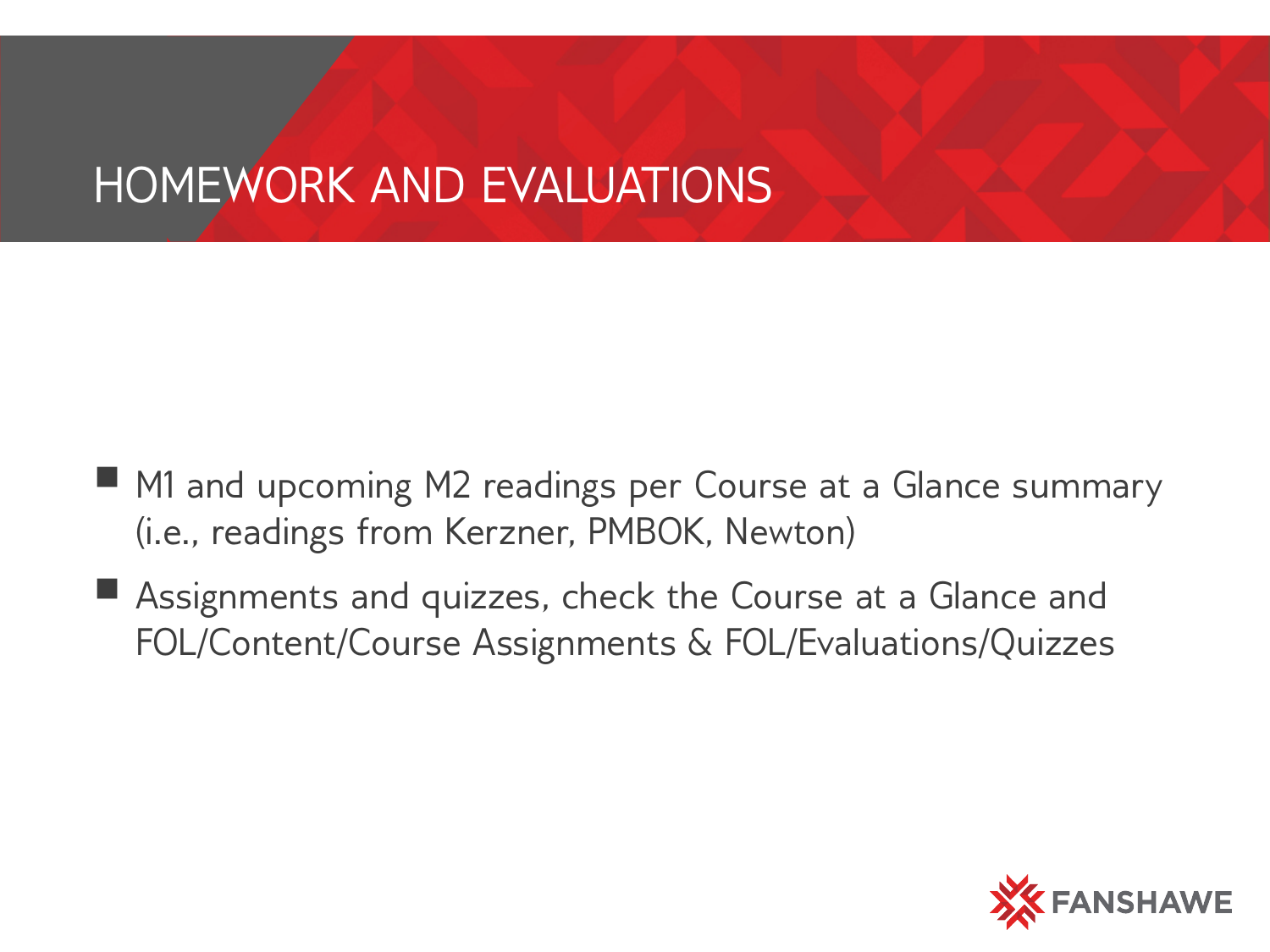

# Homework and evaluations
M1 and upcoming M2 readings per Course at a Glance summary (i.e., readings from Kerzner, PMBOK, Newton)
Assignments and quizzes, check the Course at a Glance and  FOL/Content/Course Assignments & FOL/Evaluations/Quizzes